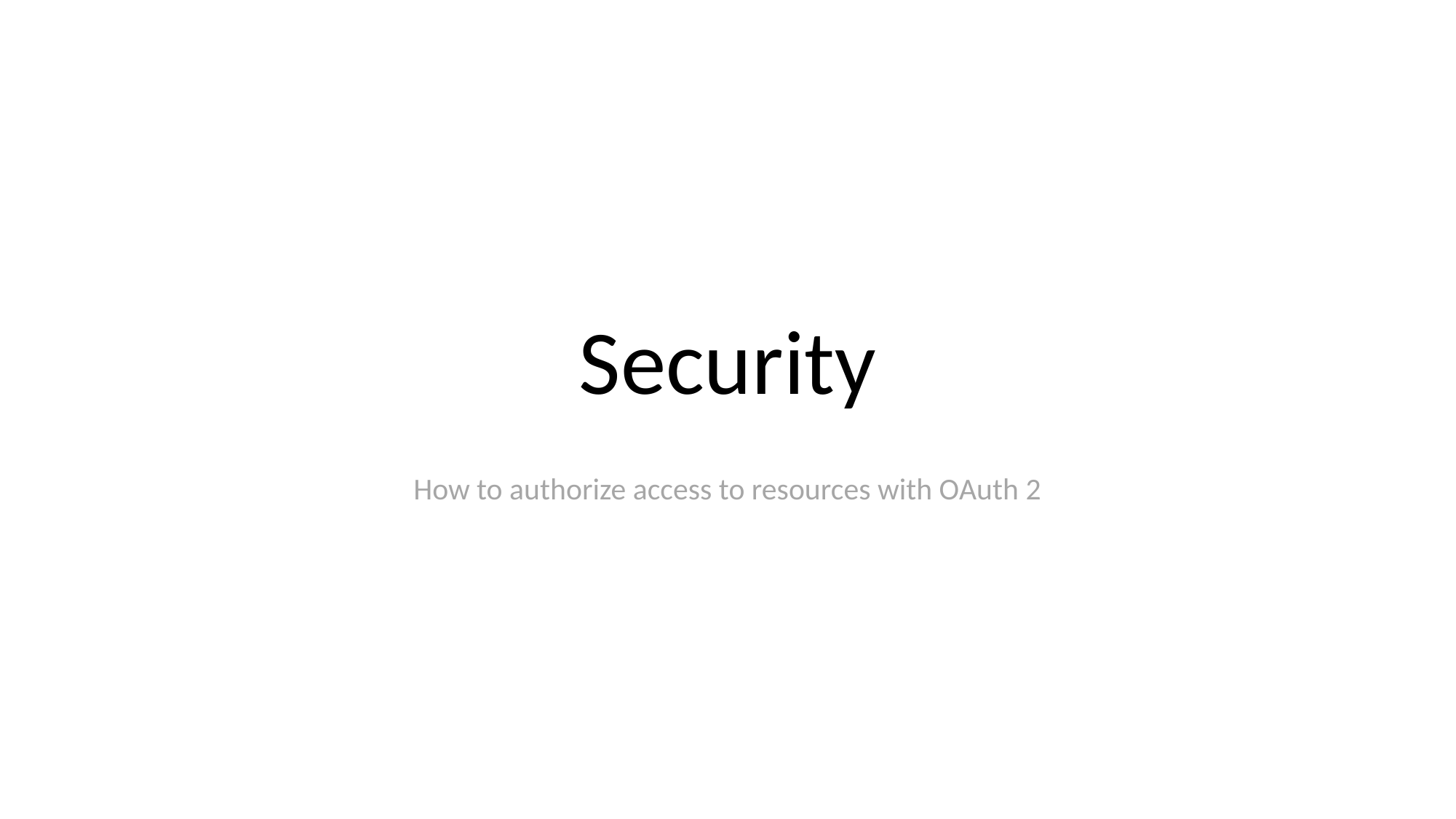

# Security
How to authorize access to resources with OAuth 2